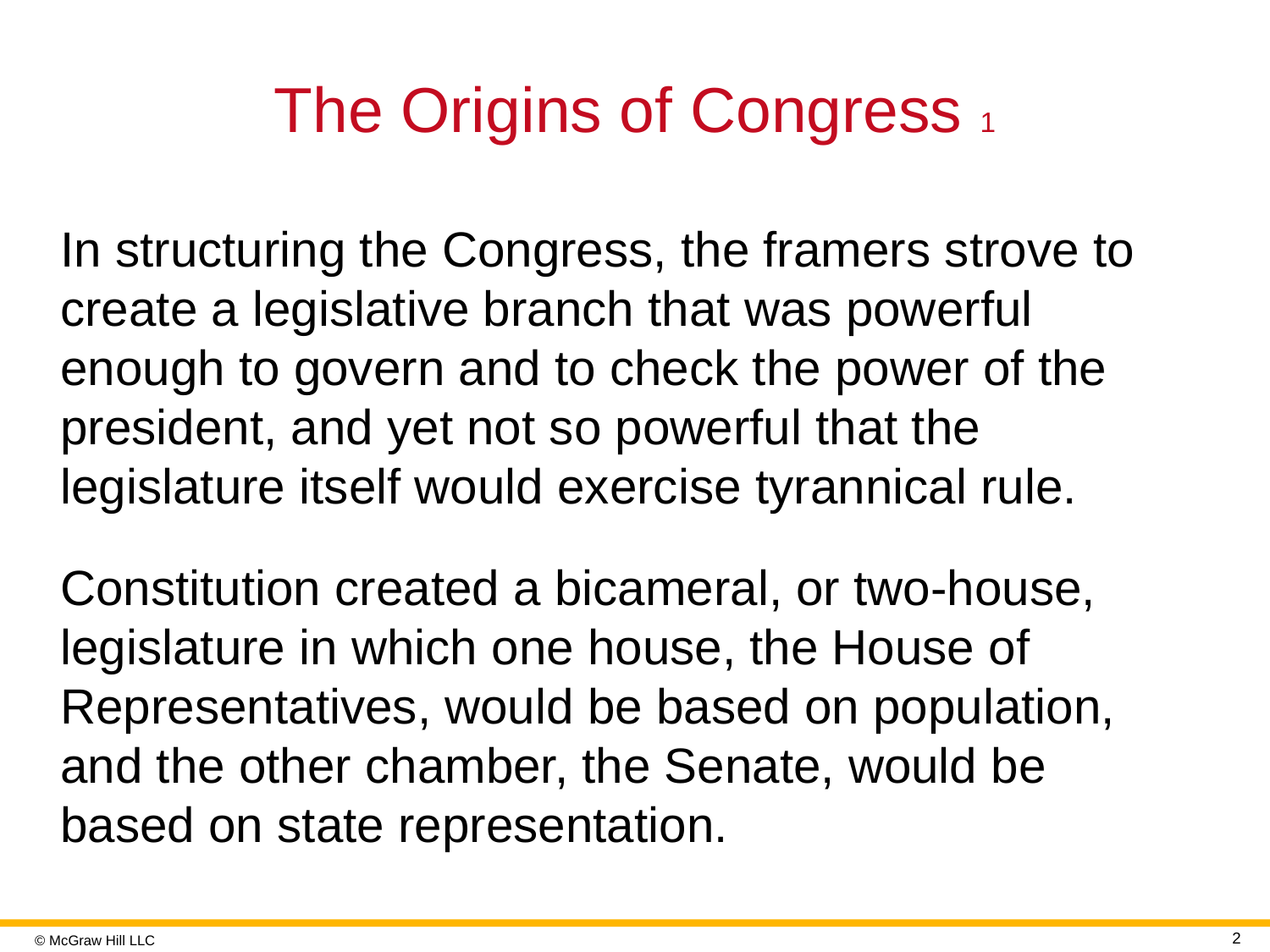

# The Origins of Congress 1
In structuring the Congress, the framers strove to create a legislative branch that was powerful enough to govern and to check the power of the president, and yet not so powerful that the legislature itself would exercise tyrannical rule.
Constitution created a bicameral, or two-house, legislature in which one house, the House of Representatives, would be based on population, and the other chamber, the Senate, would be based on state representation.
2